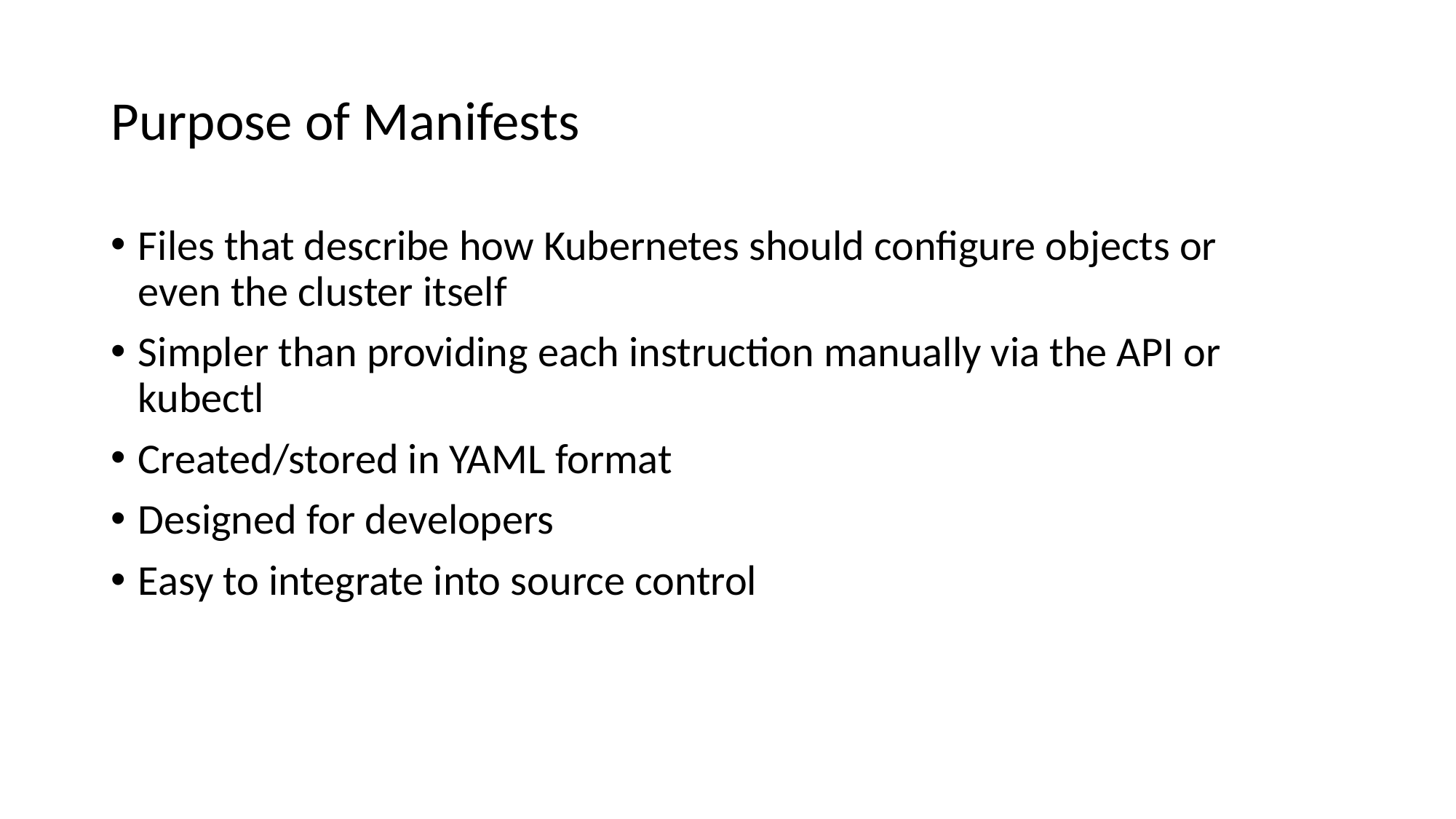

# Purpose of Manifests
Files that describe how Kubernetes should configure objects or even the cluster itself
Simpler than providing each instruction manually via the API or kubectl
Created/stored in YAML format
Designed for developers
Easy to integrate into source control